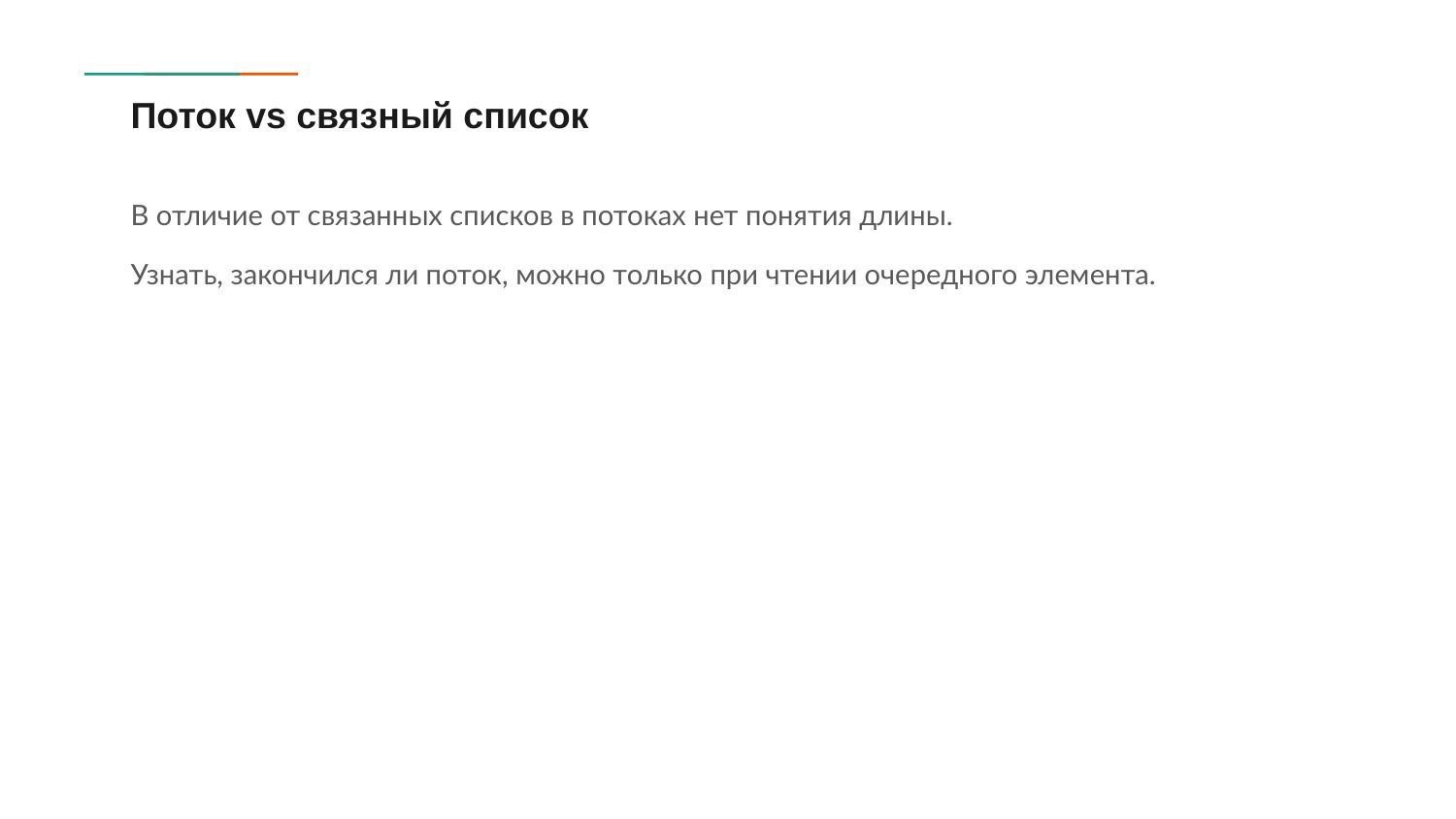

# Поток vs связный список
В отличие от связанных списков в потоках нет понятия длины.
Узнать, закончился ли поток, можно только при чтении очередного элемента.